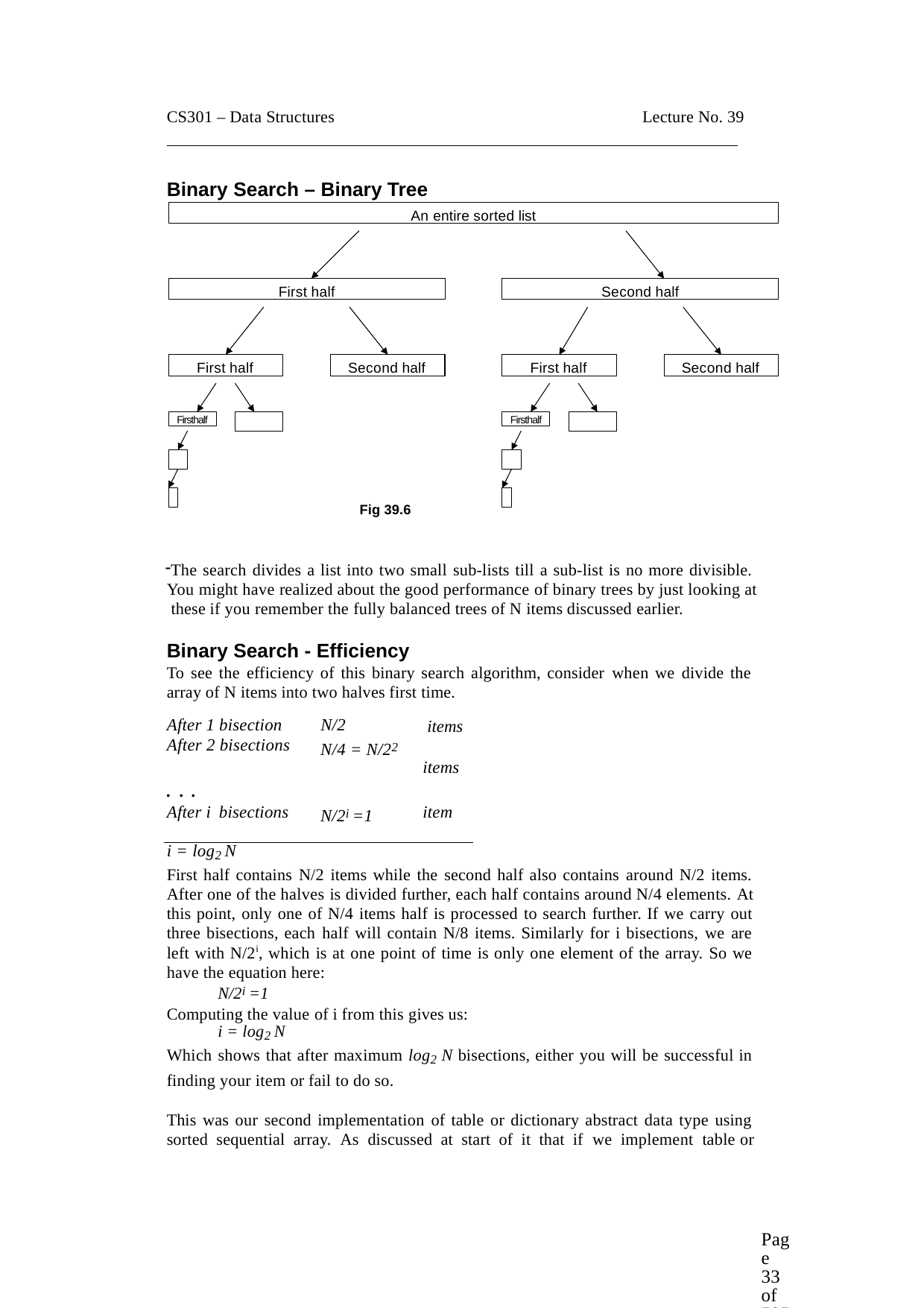

CS301 – Data Structures
Lecture No. 39

Binary Search – Binary Tree
An entire sorted list

First half
Second half

First half
Second half
First half
Second half

Firsthalf
Firsthalf

Fig 39.6
The search divides a list into two small sub-lists till a sub-list is no more divisible.  You might have realized about the good performance of binary trees by just looking at  these if you remember the fully balanced trees of N items discussed earlier.

Binary Search - Efficiency
To see the efficiency of this binary search algorithm, consider when we divide the  array of N items into two halves first time.
| After 1 bisection After 2 bisections | N/2 N/4 = N/22 | items items |
| --- | --- | --- |
| . . . |  |  |
| After i bisections | N/2i =1 | item |
| i = log2 N |  |  |
First half contains N/2 items while the second half also contains around N/2 items.  After one of the halves is divided further, each half contains around N/4 elements. At  this point, only one of N/4 items half is processed to search further. If we carry out  three bisections, each half will contain N/8 items. Similarly for i bisections, we are  left with N/2i, which is at one point of time is only one element of the array. So we  have the equation here:
N/2i =1
Computing the value of i from this gives us:
i = log2 N
Which shows that after maximum log2 N bisections, either you will be successful in  finding your item or fail to do so.

This was our second implementation of table or dictionary abstract data type using  sorted  sequential  array.  As  discussed  at  start  of  it  that  if  we  implement  table or
Page 33 of 505